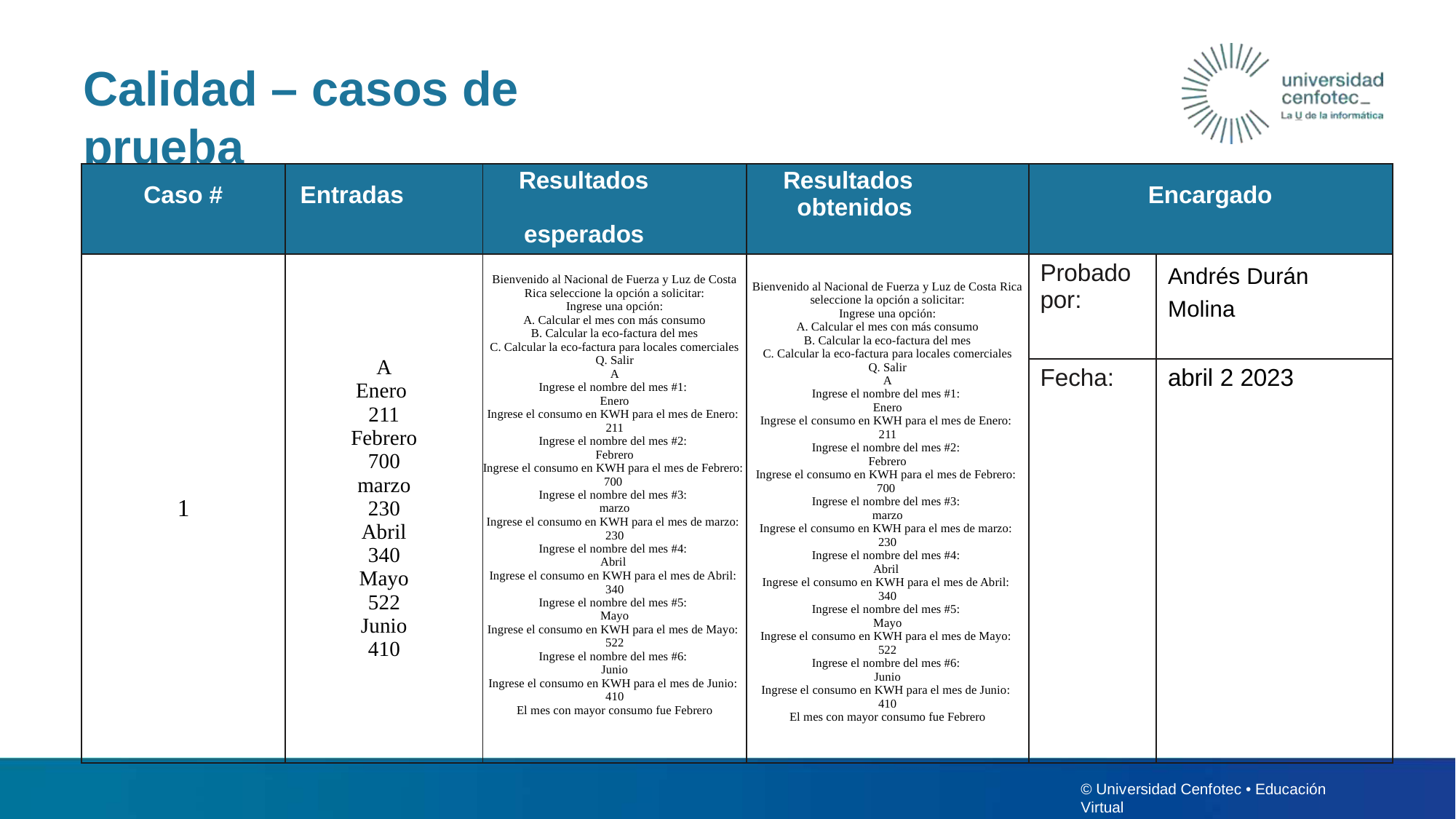

# Calidad – casos de prueba
| Caso # | Entradas | Resultados esperados | Resultados obtenidos | Encargado |  |
| --- | --- | --- | --- | --- | --- |
| 1 | A Enero 211 Febrero 700 marzo 230 Abril 340 Mayo 522 Junio 410 | Bienvenido al Nacional de Fuerza y Luz de Costa Rica seleccione la opción a solicitar: Ingrese una opción: A. Calcular el mes con más consumo B. Calcular la eco-factura del mes C. Calcular la eco-factura para locales comerciales Q. Salir A Ingrese el nombre del mes #1: Enero Ingrese el consumo en KWH para el mes de Enero: 211 Ingrese el nombre del mes #2: Febrero Ingrese el consumo en KWH para el mes de Febrero: 700 Ingrese el nombre del mes #3: marzo Ingrese el consumo en KWH para el mes de marzo: 230 Ingrese el nombre del mes #4: Abril Ingrese el consumo en KWH para el mes de Abril: 340 Ingrese el nombre del mes #5: Mayo Ingrese el consumo en KWH para el mes de Mayo: 522 Ingrese el nombre del mes #6: Junio Ingrese el consumo en KWH para el mes de Junio: 410 El mes con mayor consumo fue Febrero | Bienvenido al Nacional de Fuerza y Luz de Costa Rica seleccione la opción a solicitar: Ingrese una opción: A. Calcular el mes con más consumo B. Calcular la eco-factura del mes C. Calcular la eco-factura para locales comerciales Q. Salir A Ingrese el nombre del mes #1: Enero Ingrese el consumo en KWH para el mes de Enero: 211 Ingrese el nombre del mes #2: Febrero Ingrese el consumo en KWH para el mes de Febrero: 700 Ingrese el nombre del mes #3: marzo Ingrese el consumo en KWH para el mes de marzo: 230 Ingrese el nombre del mes #4: Abril Ingrese el consumo en KWH para el mes de Abril: 340 Ingrese el nombre del mes #5: Mayo Ingrese el consumo en KWH para el mes de Mayo: 522 Ingrese el nombre del mes #6: Junio Ingrese el consumo en KWH para el mes de Junio: 410 El mes con mayor consumo fue Febrero | Probado por: | Andrés Durán Molina |
|  |  |  |  | Fecha: | abril 2 2023 |
© Universidad Cenfotec • Educación Virtual